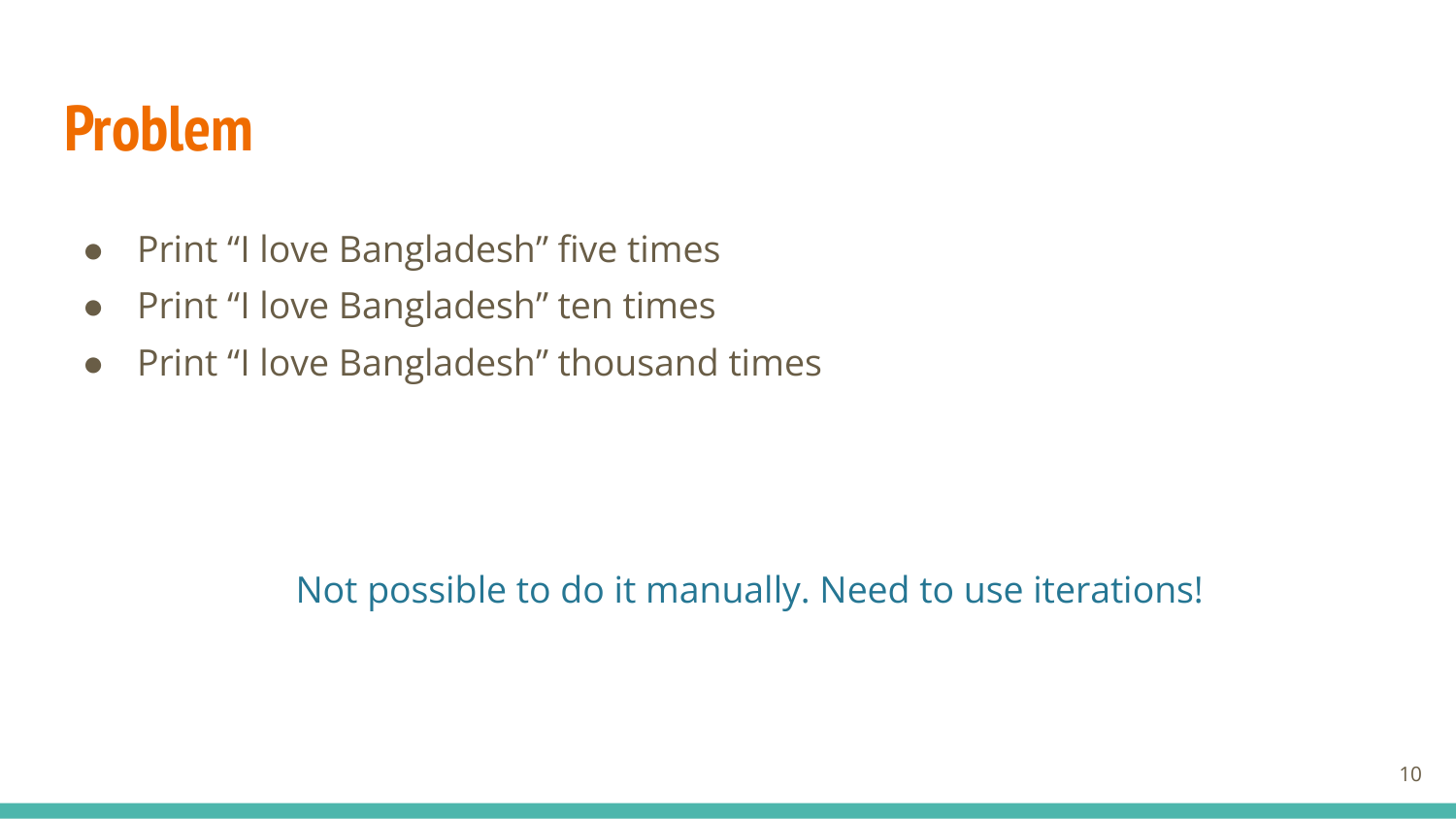

# Problem
Print “I love Bangladesh” five times
Print “I love Bangladesh” ten times
Print “I love Bangladesh” thousand times

Not possible to do it manually. Need to use iterations!
10